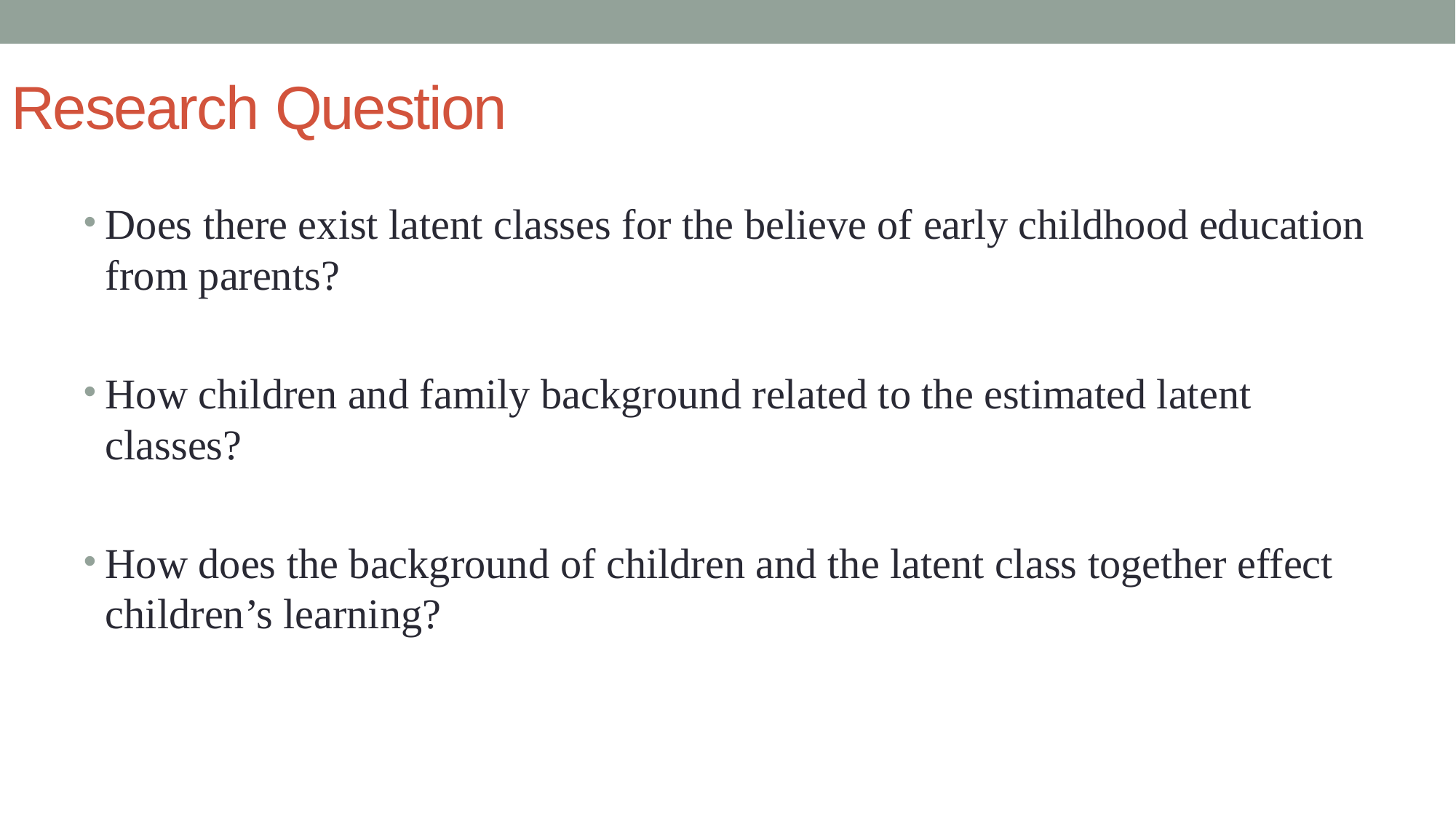

# Research Question
Does there exist latent classes for the believe of early childhood education from parents?

How children and family background related to the estimated latent classes?

How does the background of children and the latent class together effect children’s learning?